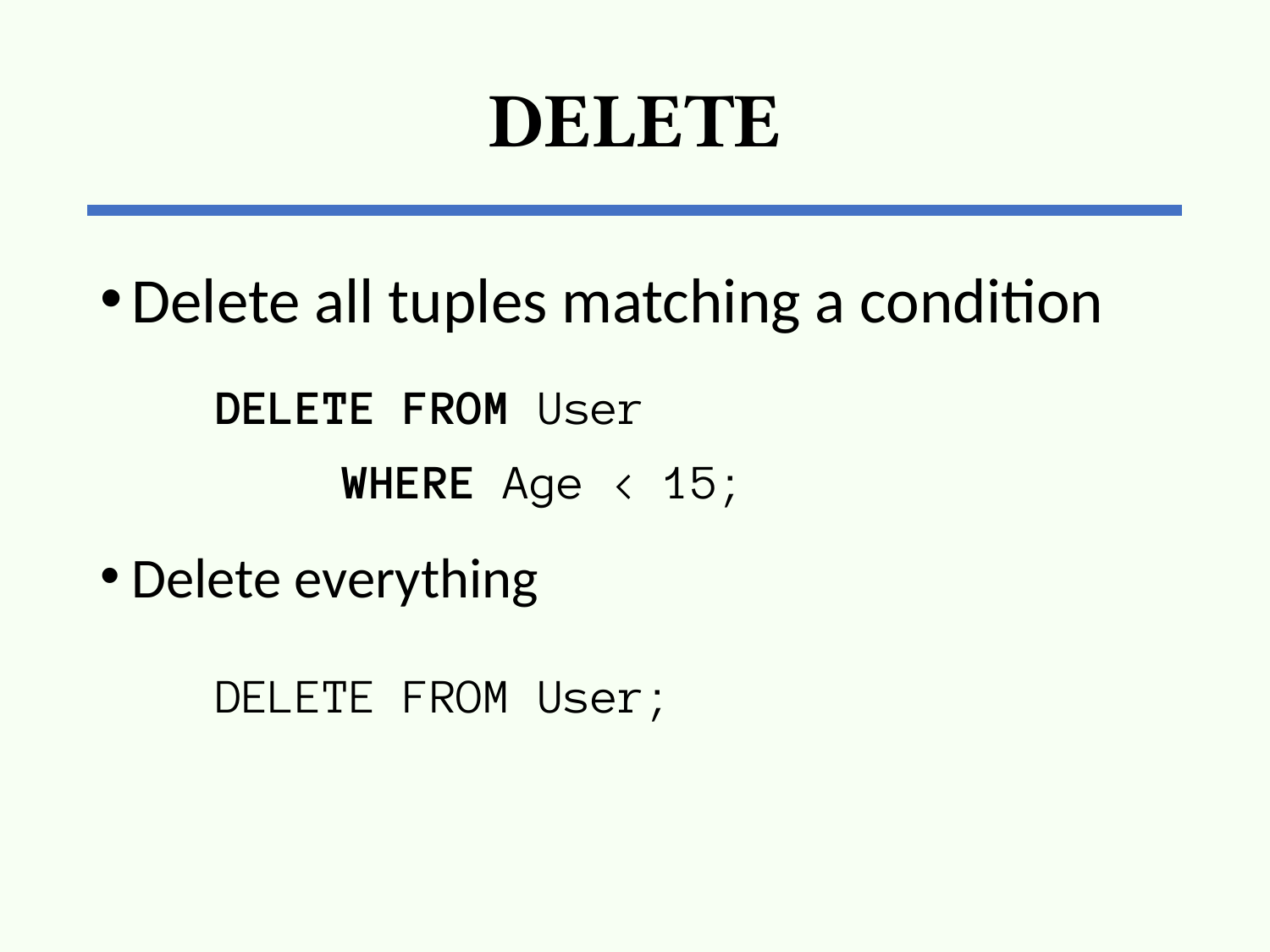

# DELETE
Delete all tuples matching a condition

Delete everything
DELETE FROM User
	WHERE Age < 15;
DELETE FROM User;